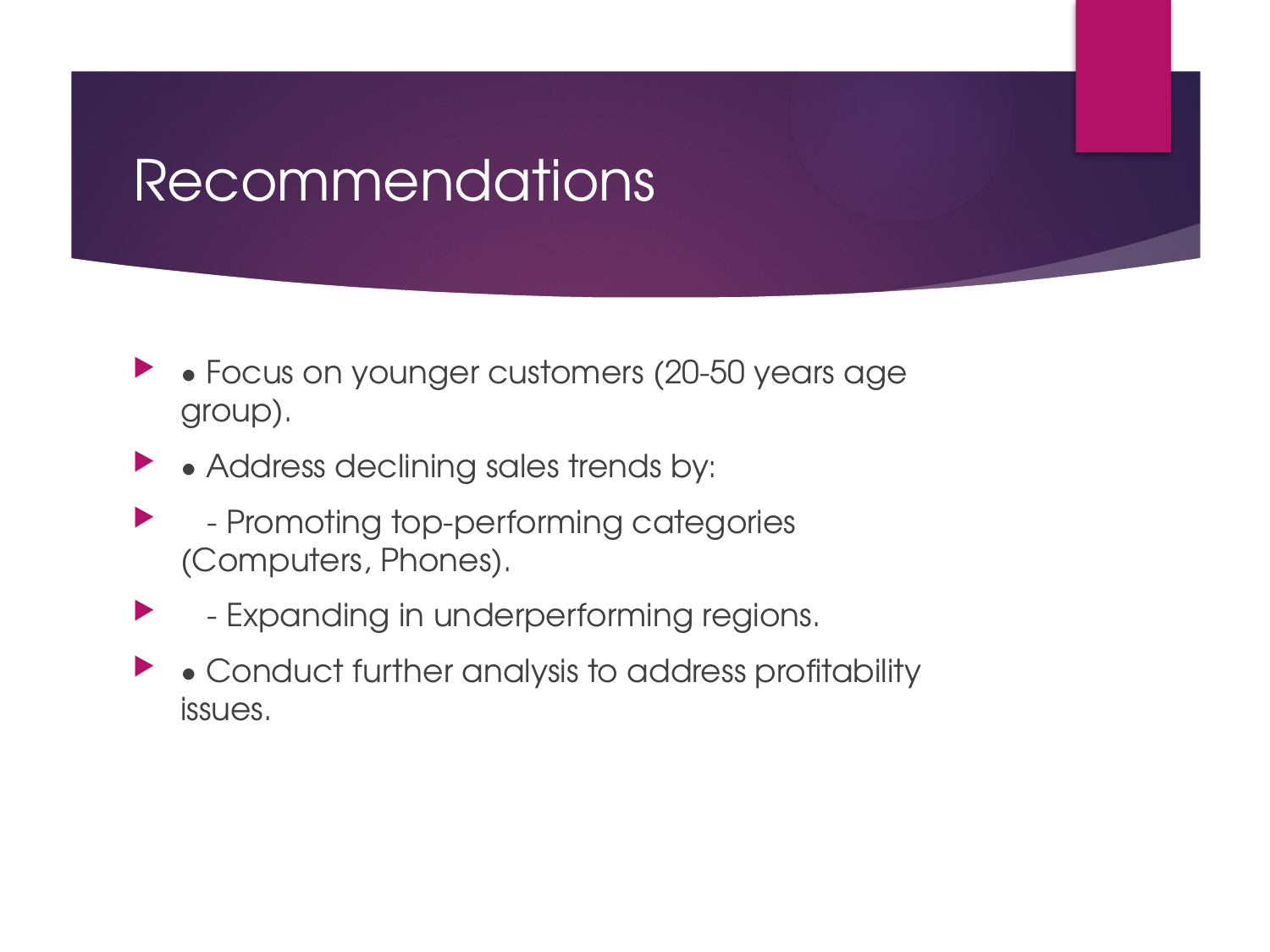

# Recommendations
• Focus on younger customers (20-50 years age group).
• Address declining sales trends by:
   - Promoting top-performing categories (Computers, Phones).
   - Expanding in underperforming regions.
• Conduct further analysis to address profitability issues.